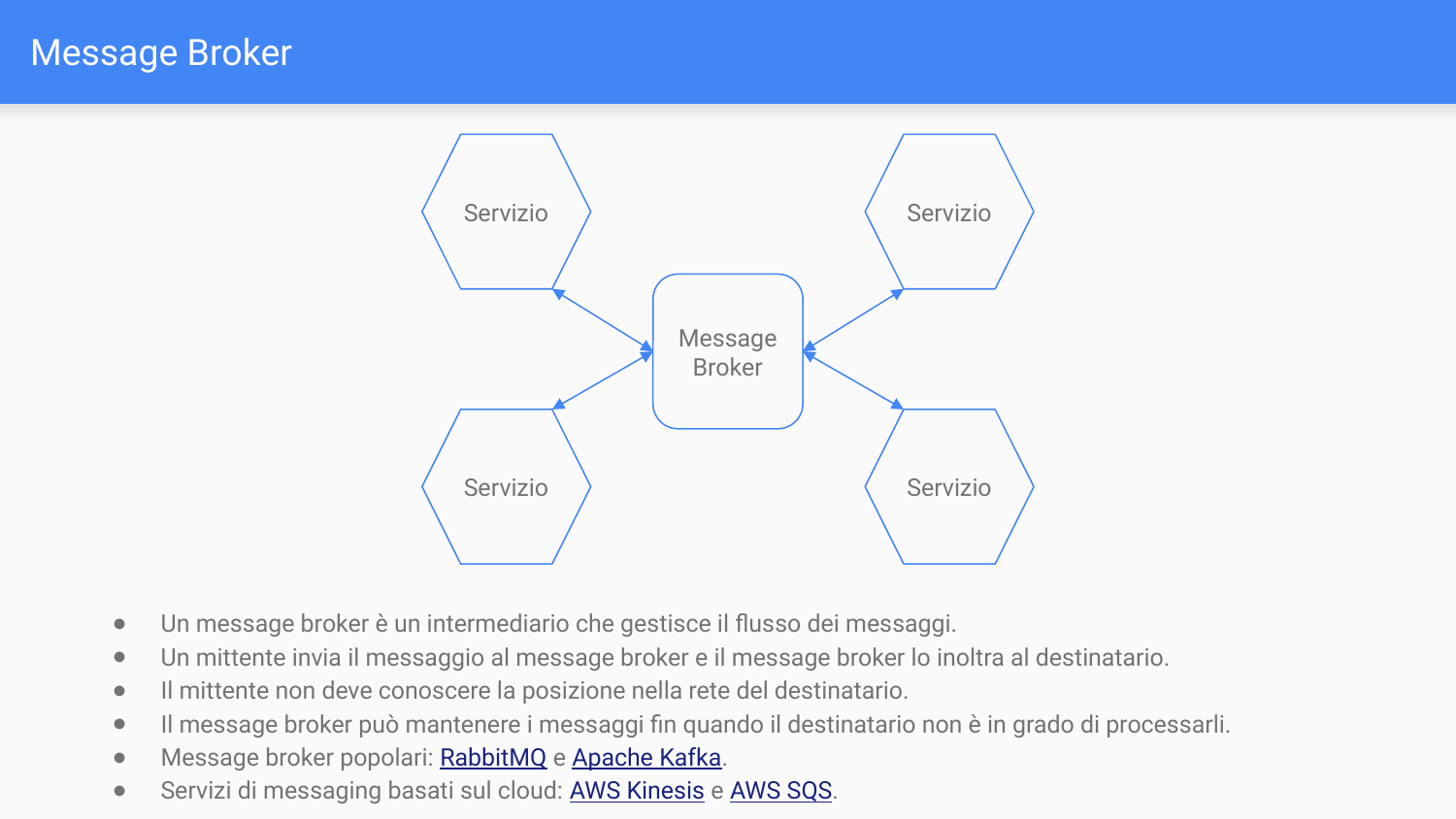

# Message Broker
Servizio
Servizio
Message
Broker
Servizio
Servizio
Un message broker è un intermediario che gestisce il flusso dei messaggi.
Un mittente invia il messaggio al message broker e il message broker lo inoltra al destinatario.
Il mittente non deve conoscere la posizione nella rete del destinatario.
Il message broker può mantenere i messaggi fin quando il destinatario non è in grado di processarli.
Message broker popolari: RabbitMQ e Apache Kafka.
Servizi di messaging basati sul cloud: AWS Kinesis e AWS SQS.